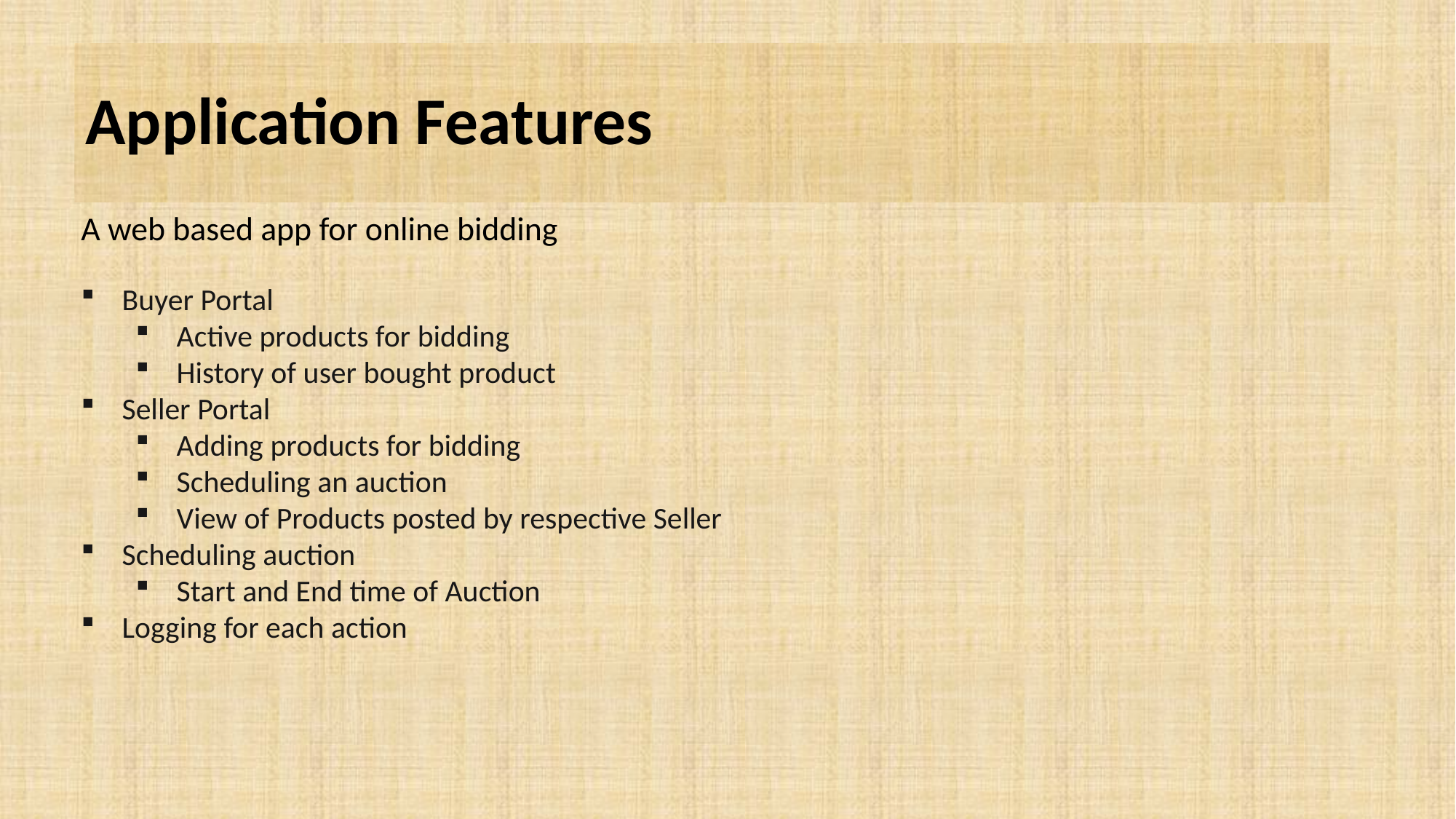

# Application Features
A web based app for online bidding

Buyer Portal
Active products for bidding
History of user bought product
Seller Portal
Adding products for bidding
Scheduling an auction
View of Products posted by respective Seller
Scheduling auction
Start and End time of Auction
Logging for each action